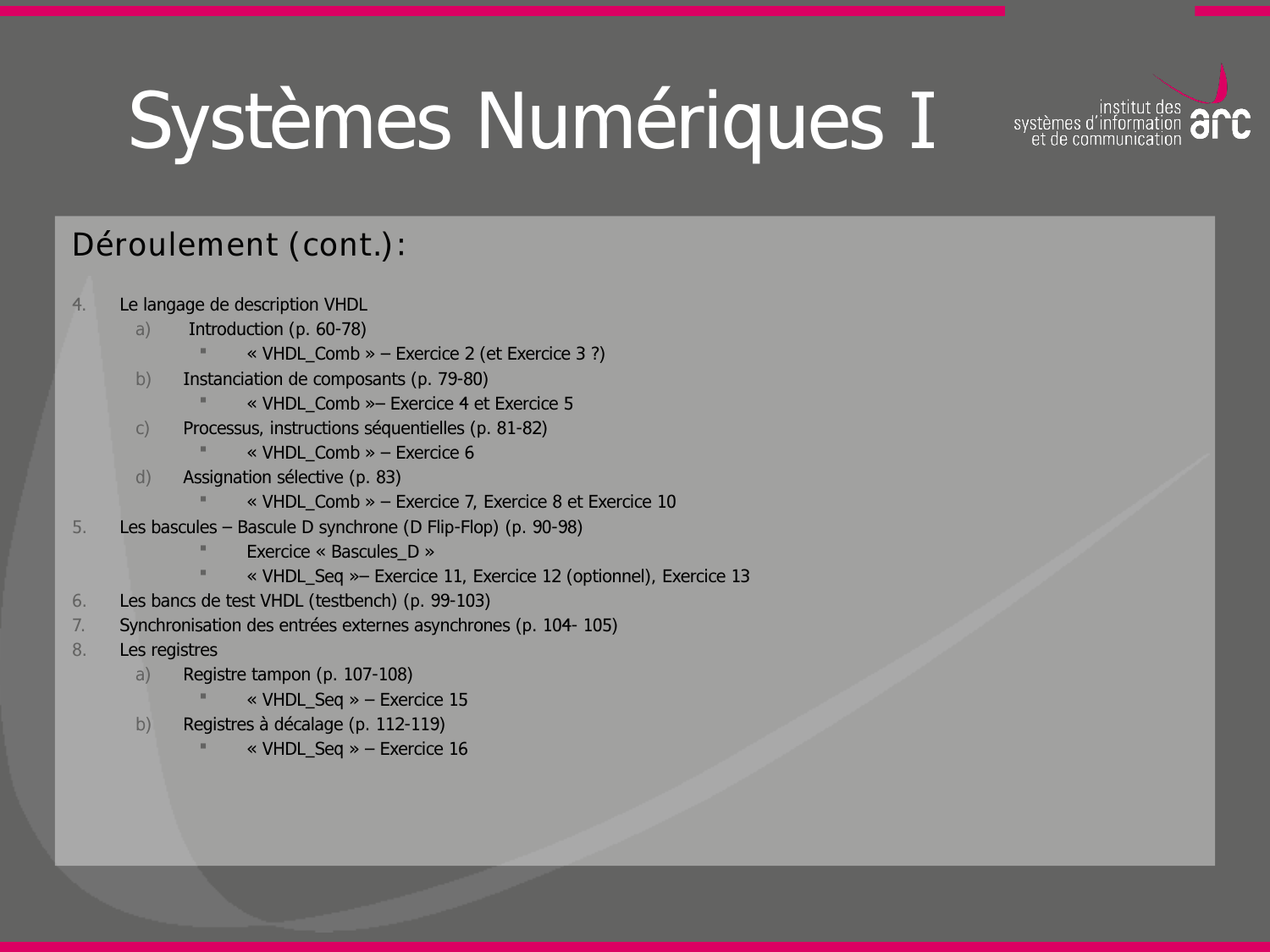

# Systèmes Numériques I
Déroulement (cont.):

Le langage de description VHDL
 Introduction (p. 60-78)
« VHDL_Comb » – Exercice 2 (et Exercice 3 ?)
Instanciation de composants (p. 79-80)
« VHDL_Comb »– Exercice 4 et Exercice 5
Processus, instructions séquentielles (p. 81-82)
« VHDL_Comb » – Exercice 6
Assignation sélective (p. 83)
« VHDL_Comb » – Exercice 7, Exercice 8 et Exercice 10
Les bascules – Bascule D synchrone (D Flip-Flop) (p. 90-98)
Exercice « Bascules_D »
« VHDL_Seq »– Exercice 11, Exercice 12 (optionnel), Exercice 13
Les bancs de test VHDL (testbench) (p. 99-103)
Synchronisation des entrées externes asynchrones (p. 104- 105)
Les registres
Registre tampon (p. 107-108)
« VHDL_Seq » – Exercice 15
Registres à décalage (p. 112-119)
« VHDL_Seq » – Exercice 16